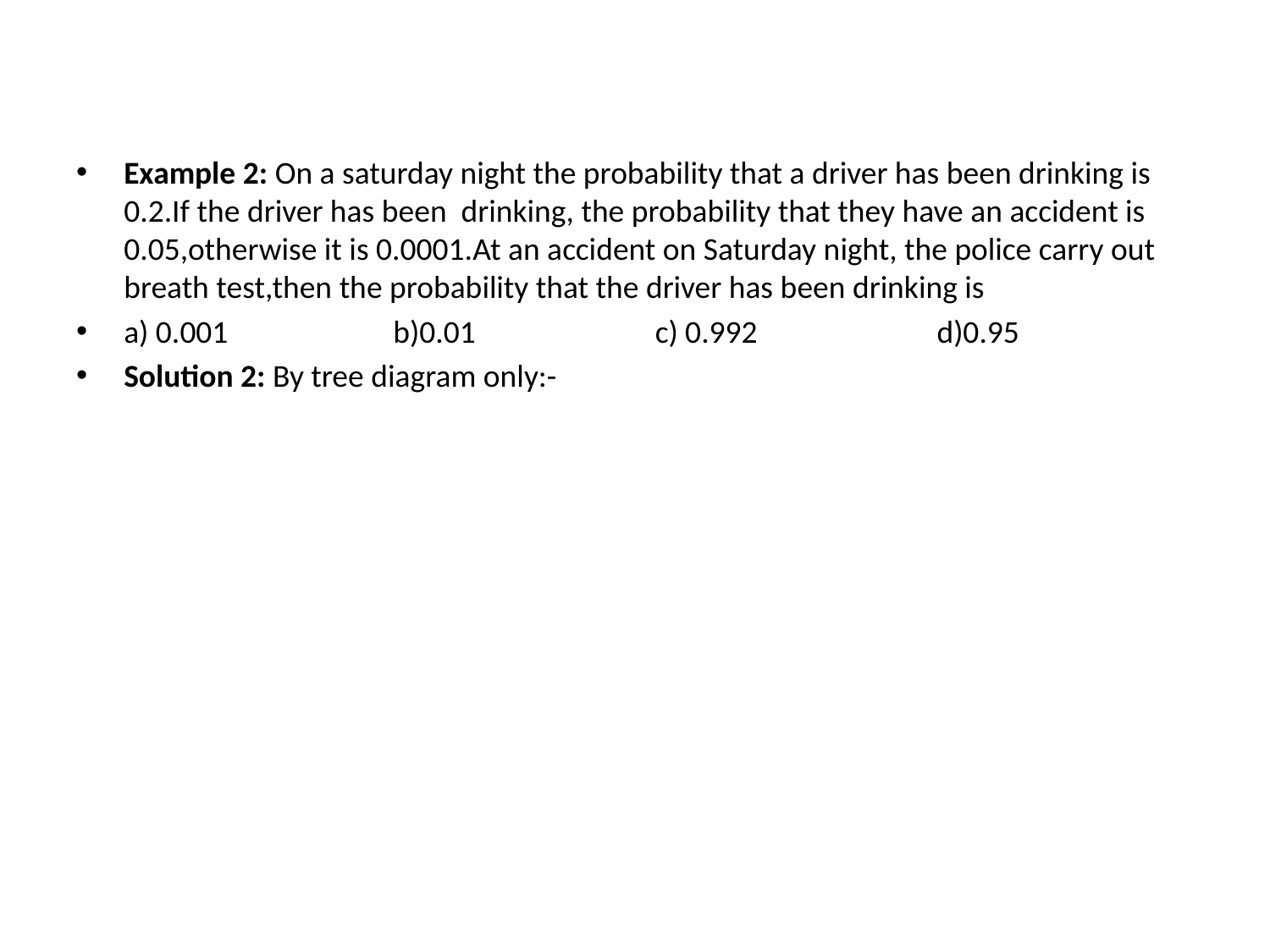

#
Example 2: On a saturday night the probability that a driver has been drinking is 0.2.If the driver has been  drinking, the probability that they have an accident is 0.05,otherwise it is 0.0001.At an accident on Saturday night, the police carry out breath test,then the probability that the driver has been drinking is
a) 0.001                       b)0.01                         c) 0.992                         d)0.95
Solution 2: By tree diagram only:-